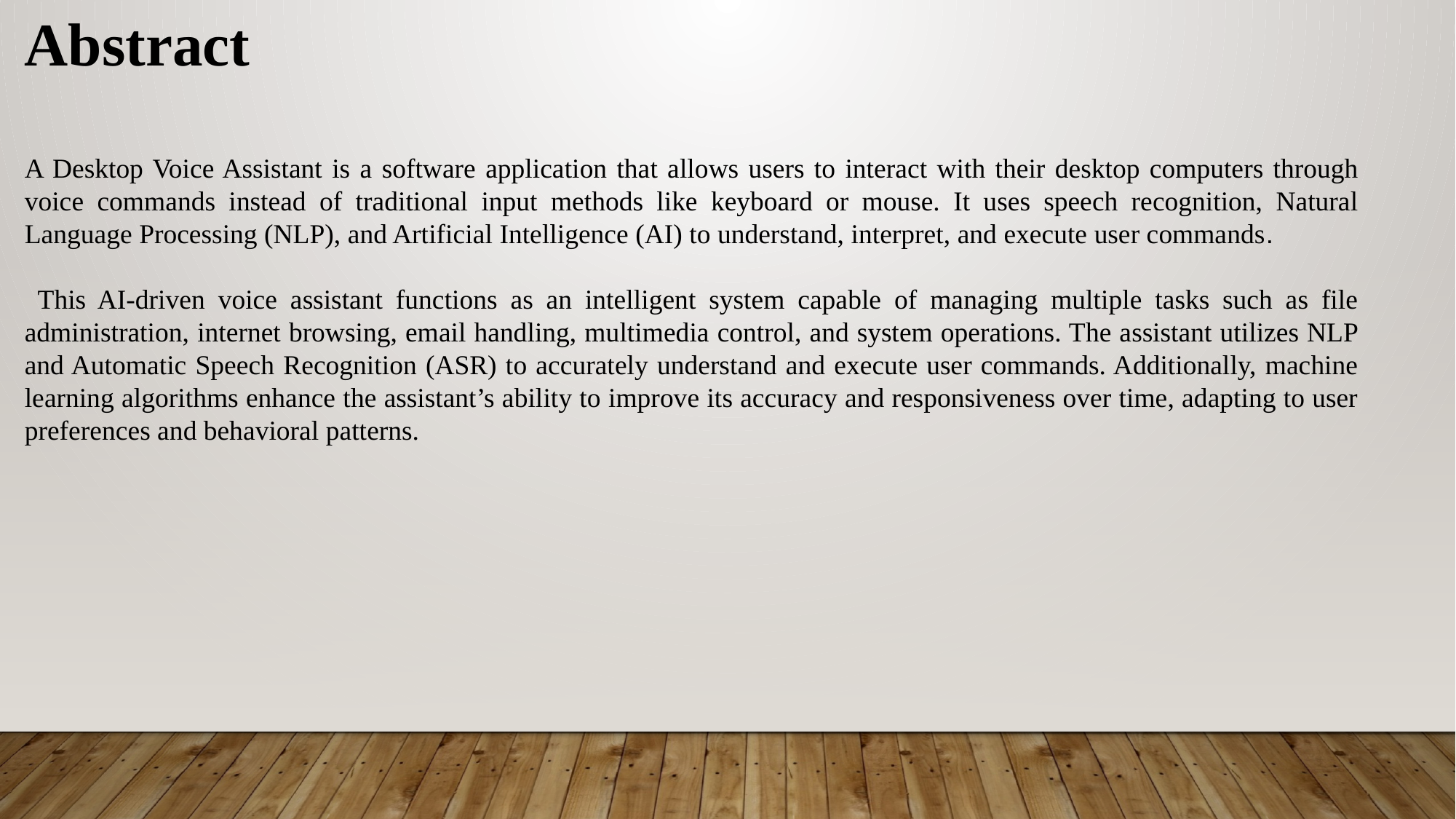

Abstract

A Desktop Voice Assistant is a software application that allows users to interact with their desktop computers through voice commands instead of traditional input methods like keyboard or mouse. It uses speech recognition, Natural Language Processing (NLP), and Artificial Intelligence (AI) to understand, interpret, and execute user commands.

 This AI-driven voice assistant functions as an intelligent system capable of managing multiple tasks such as file administration, internet browsing, email handling, multimedia control, and system operations. The assistant utilizes NLP and Automatic Speech Recognition (ASR) to accurately understand and execute user commands. Additionally, machine learning algorithms enhance the assistant’s ability to improve its accuracy and responsiveness over time, adapting to user preferences and behavioral patterns.